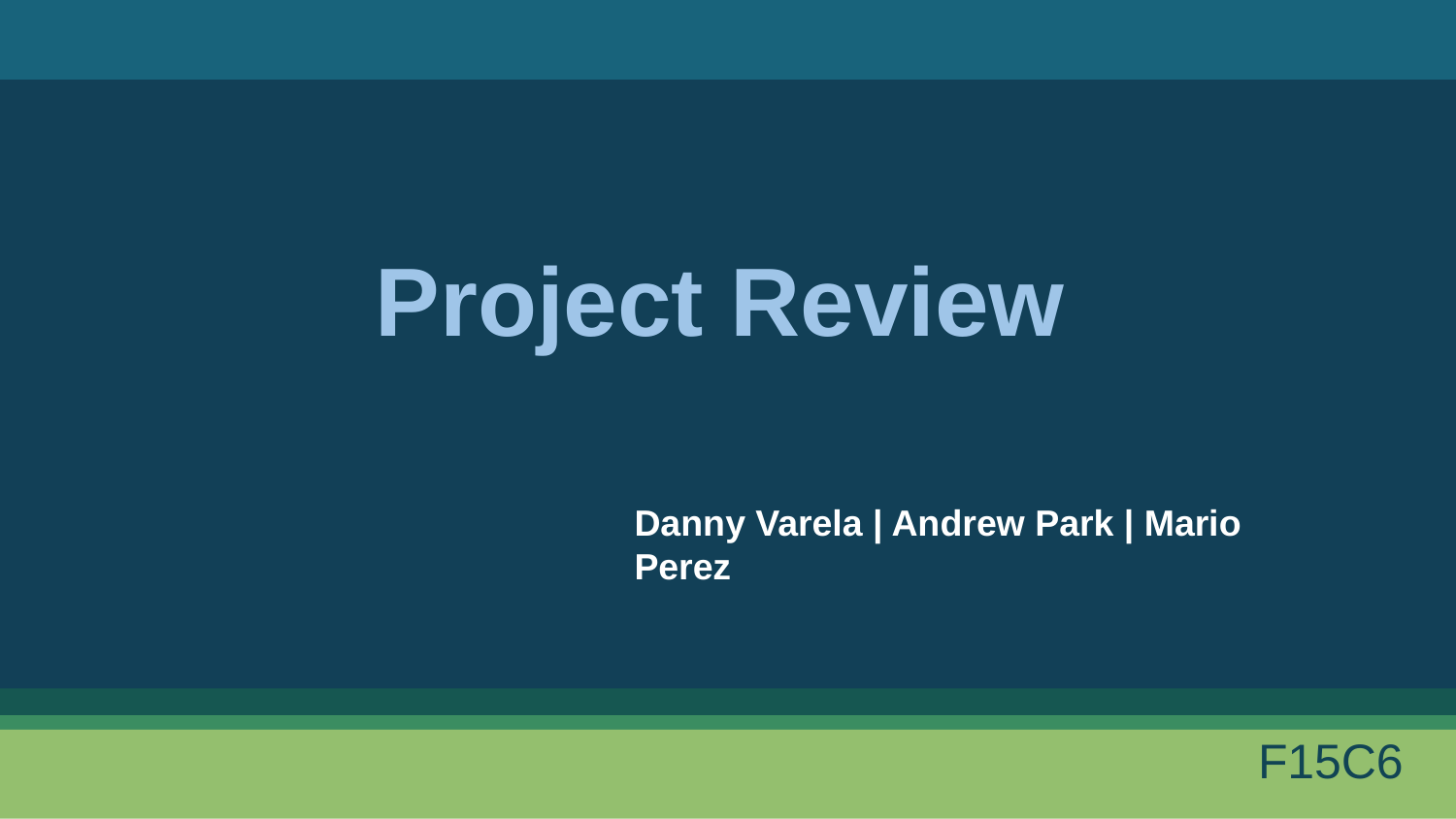

Project Review
Danny Varela | Andrew Park | Mario Perez
F15C6